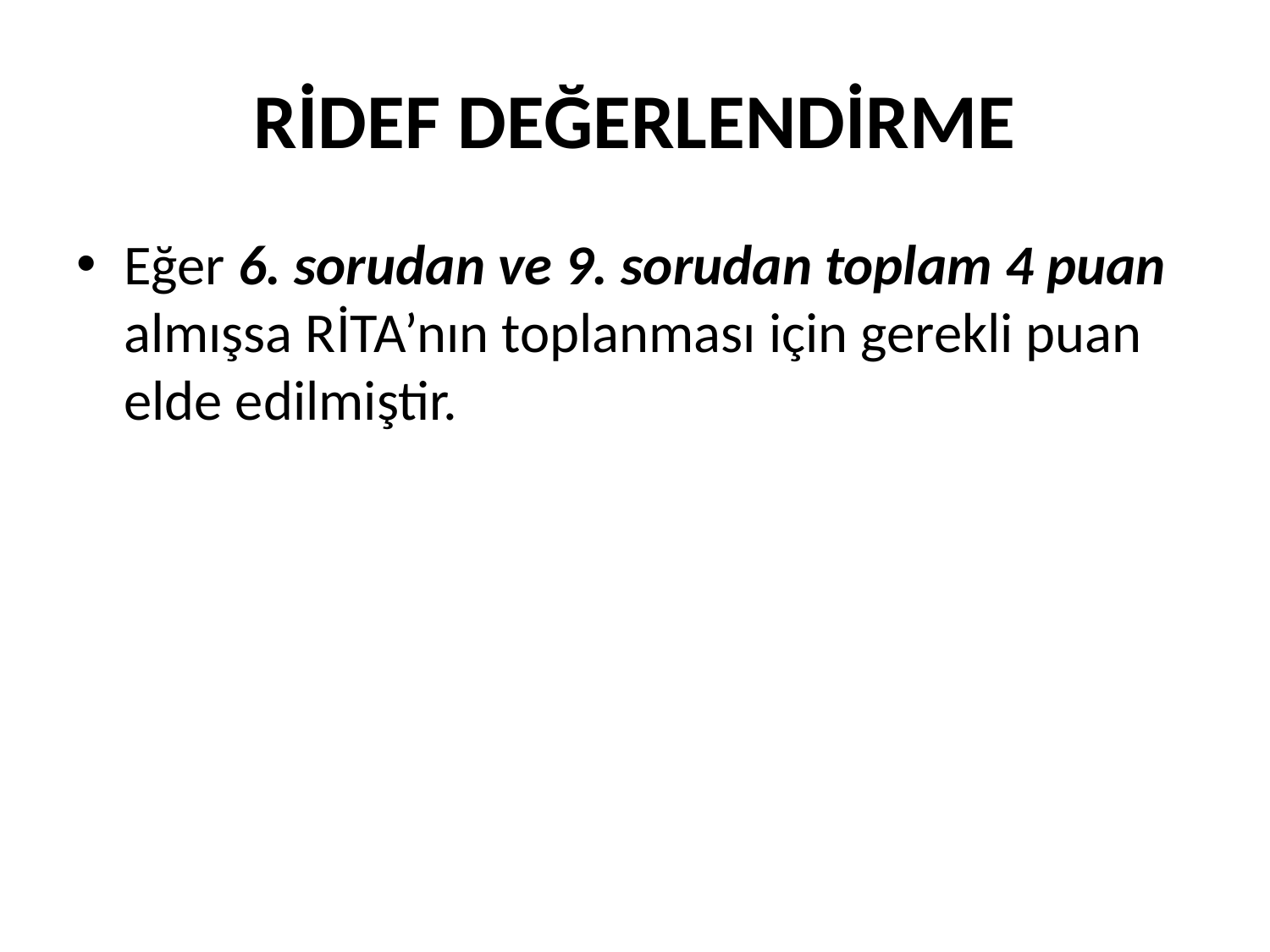

# RİDEF DEĞERLENDİRME
Eğer 6. sorudan ve 9. sorudan toplam 4 puan almışsa RİTA’nın toplanması için gerekli puan elde edilmiştir.